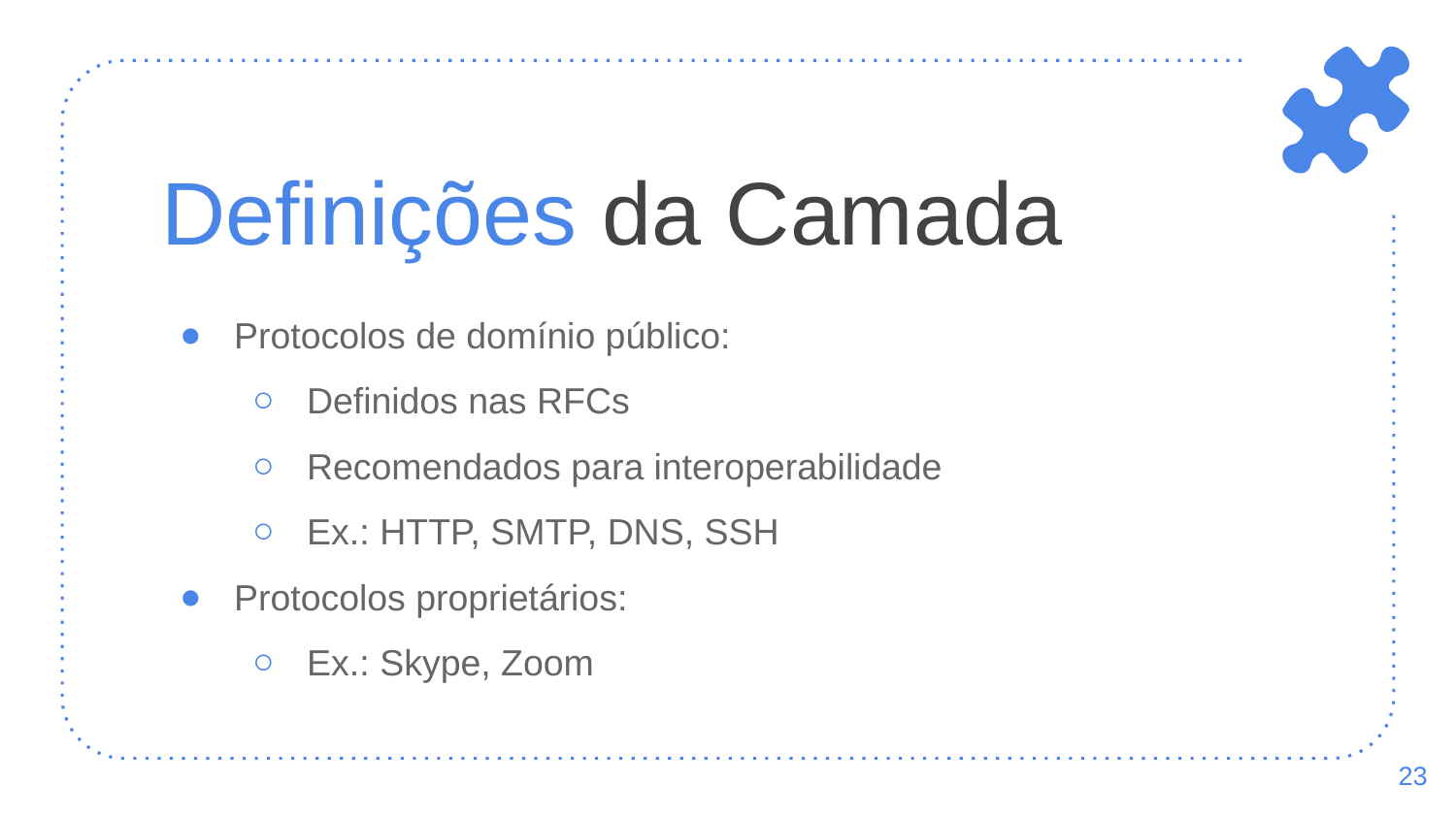

# Definições da Camada
Protocolos de domínio público:
Definidos nas RFCs
Recomendados para interoperabilidade
Ex.: HTTP, SMTP, DNS, SSH
Protocolos proprietários:
Ex.: Skype, Zoom
23